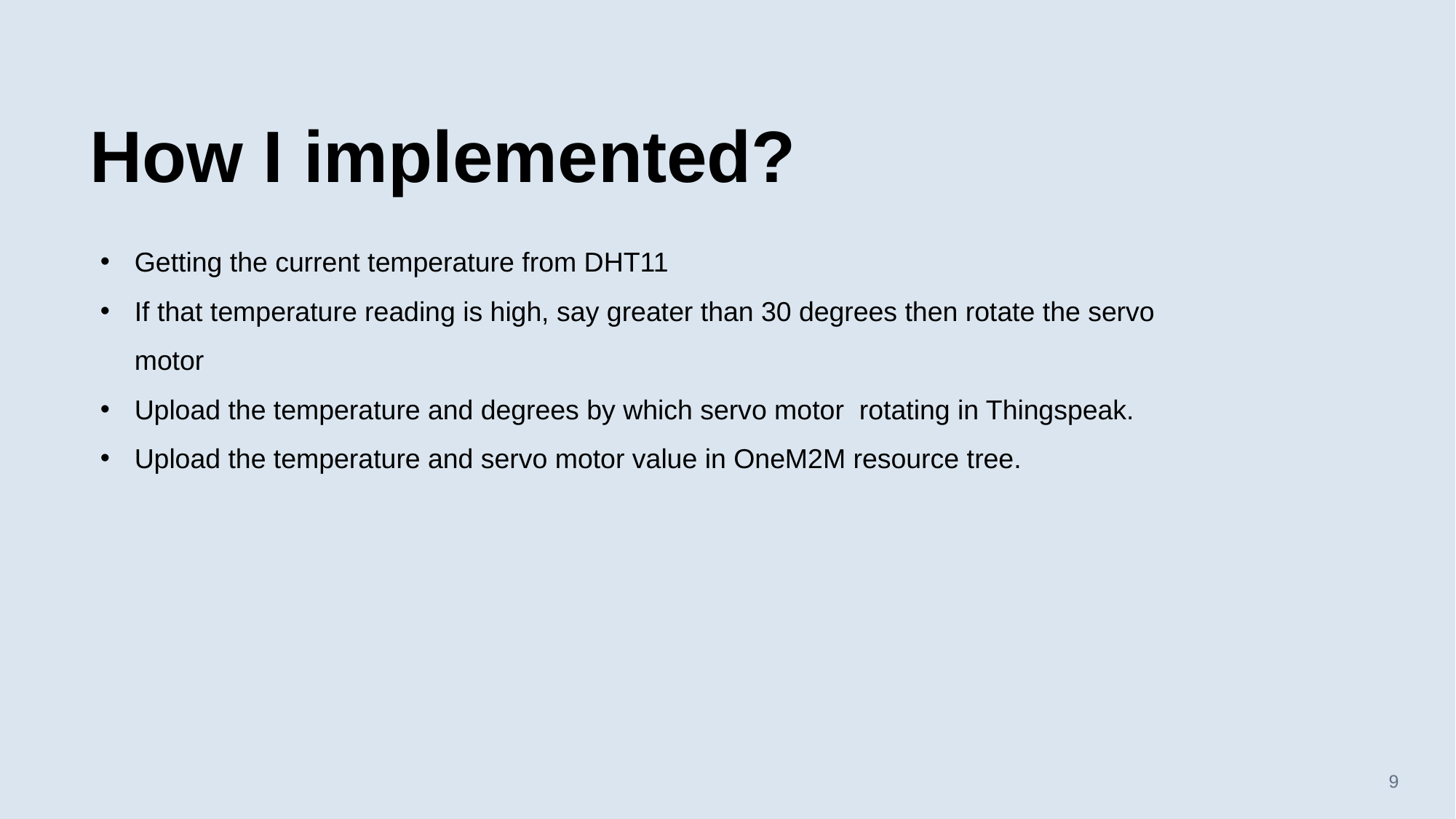

# How I implemented?
Getting the current temperature from DHT11
If that temperature reading is high, say greater than 30 degrees then rotate the servo motor
Upload the temperature and degrees by which servo motor  rotating in Thingspeak.
Upload the temperature and servo motor value in OneM2M resource tree.

9